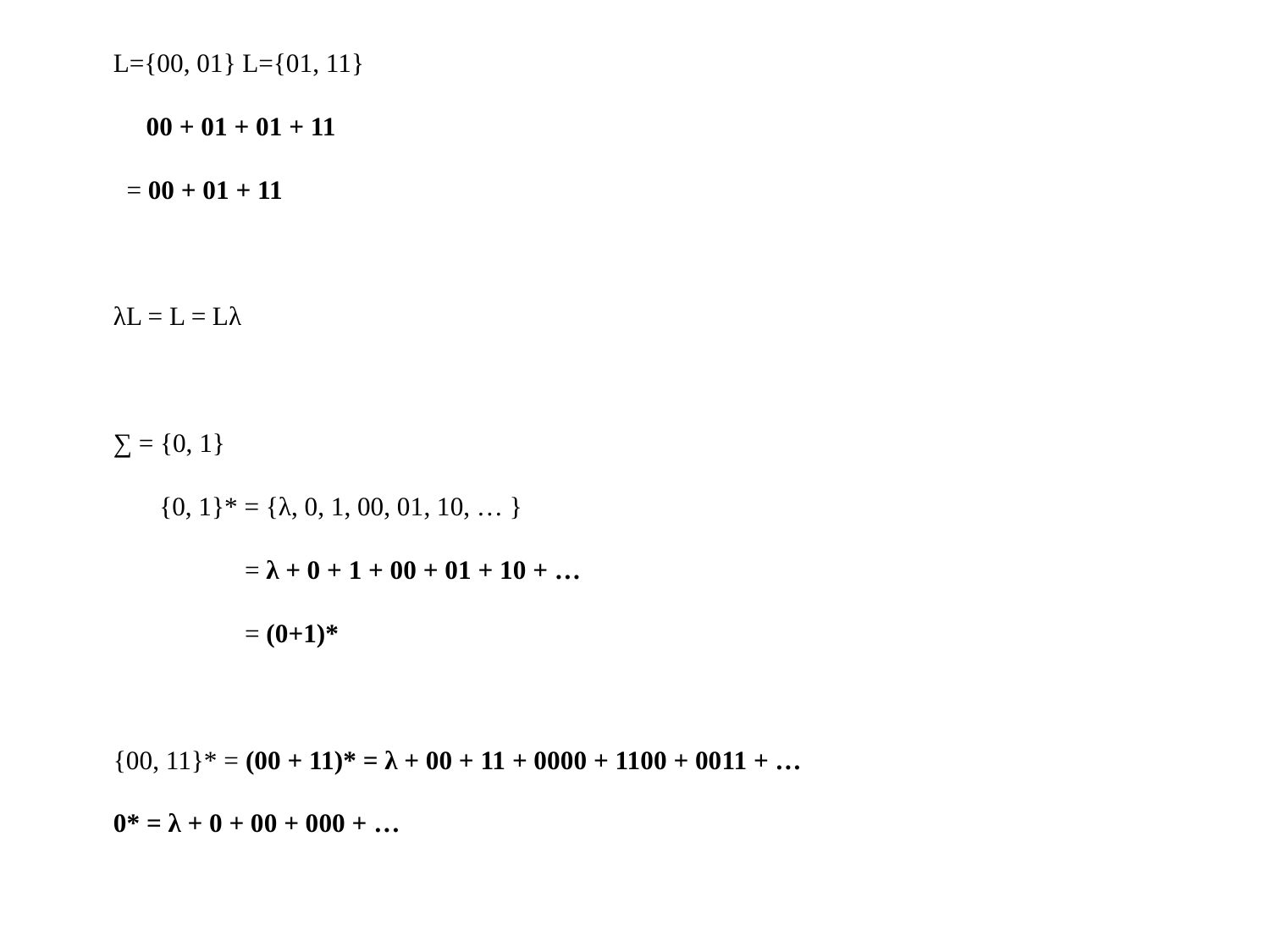

L={00, 01} L={01, 11}

     00 + 01 + 01 + 11

  = 00 + 01 + 11

λL = L = Lλ

∑ = {0, 1}

       {0, 1}* = {λ, 0, 1, 00, 01, 10, … }

                    = λ + 0 + 1 + 00 + 01 + 10 + …

                    = (0+1)*

{00, 11}* = (00 + 11)* = λ + 00 + 11 + 0000 + 1100 + 0011 + …

0* = λ + 0 + 00 + 000 + …